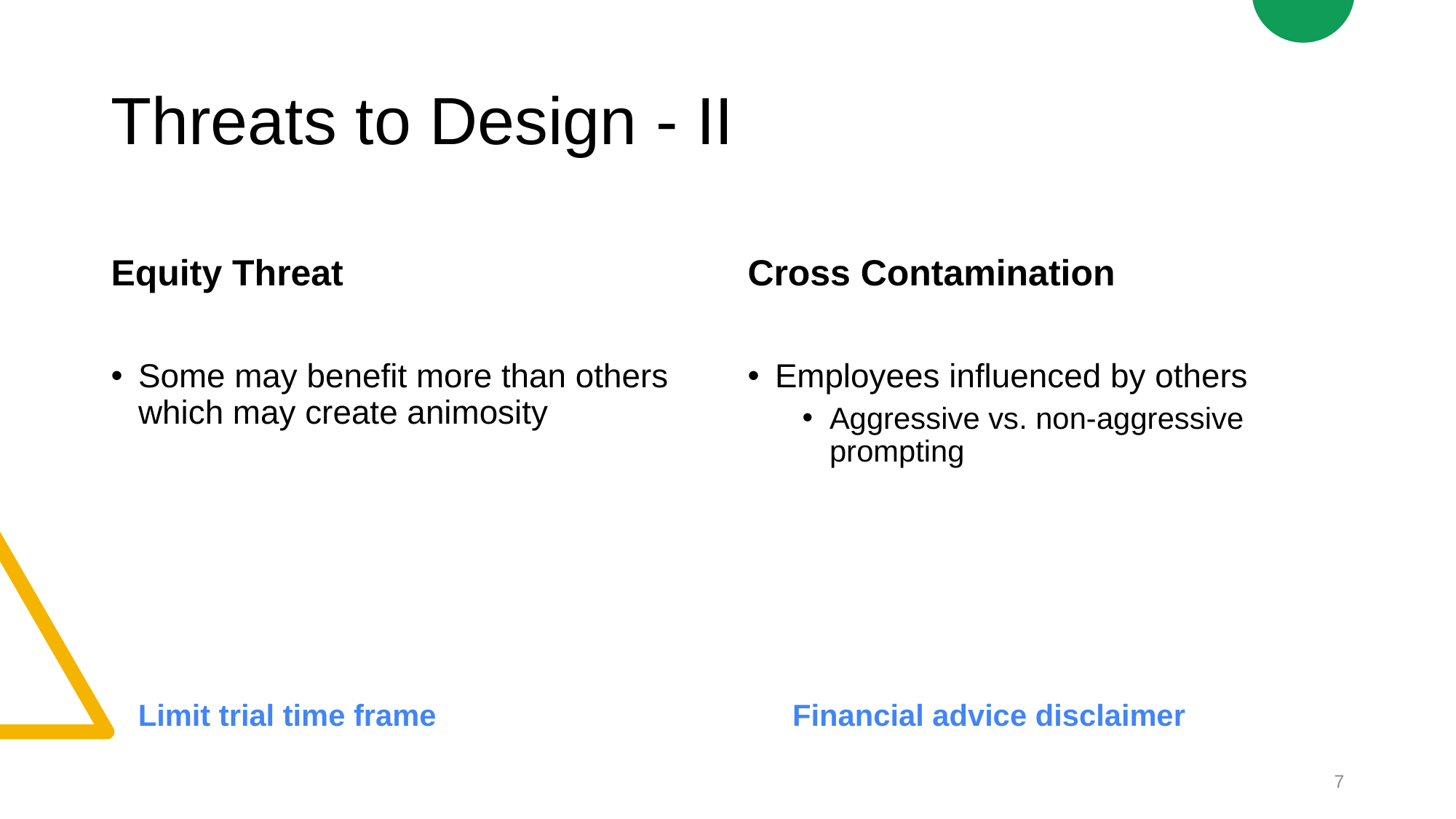

# Threats to Design - II
Equity Threat
Cross Contamination
Some may benefit more than others which may create animosity
Employees influenced by others
Aggressive vs. non-aggressive prompting
Limit trial time frame
Financial advice disclaimer
7